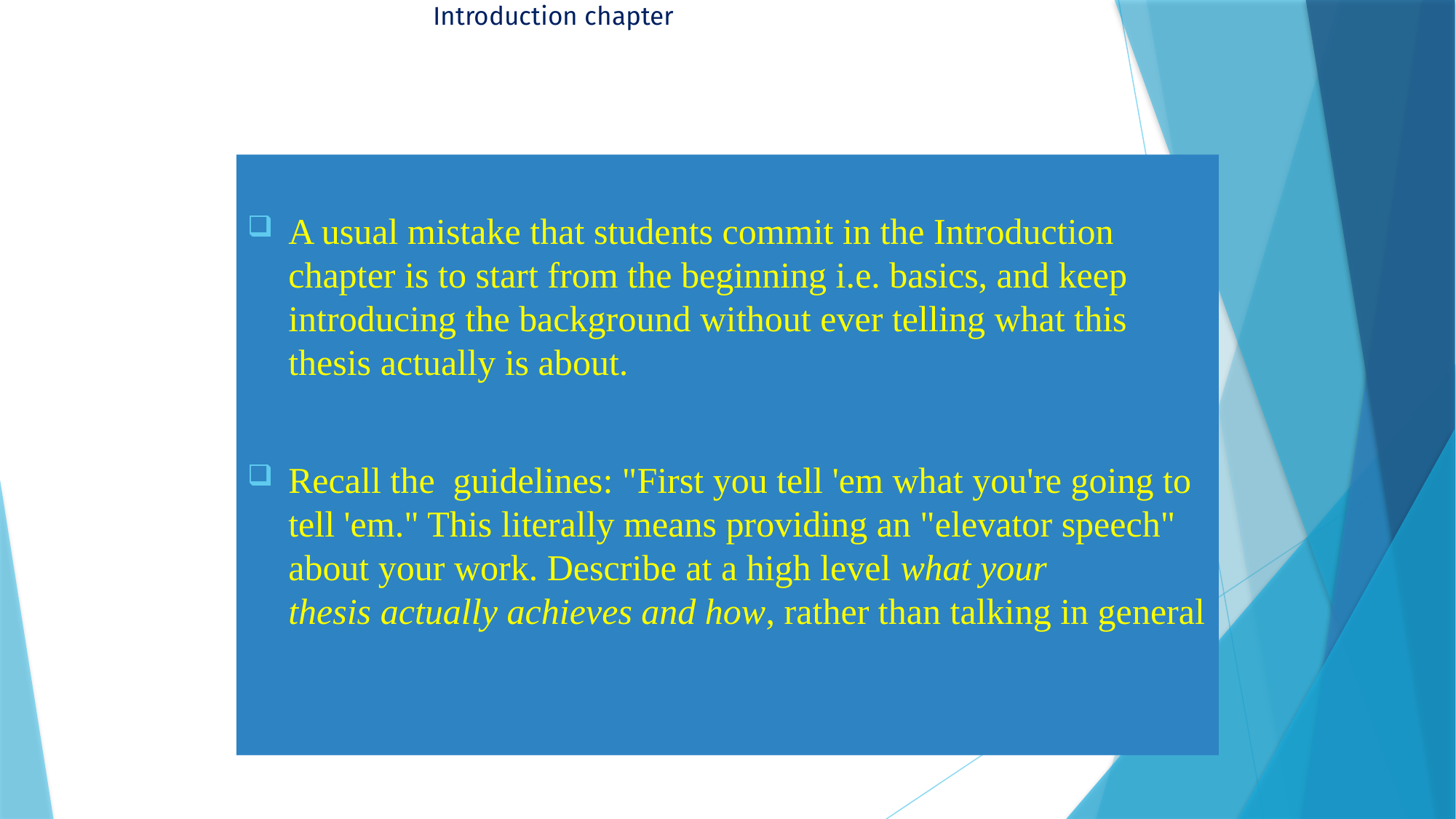

# Introduction chapter

A usual mistake that students commit in the Introduction chapter is to start from the beginning i.e. basics, and keep introducing the background without ever telling what this thesis actually is about.

Recall the  guidelines: "First you tell 'em what you're going to tell 'em." This literally means providing an "elevator speech" about your work. Describe at a high level what your thesis actually achieves and how, rather than talking in general